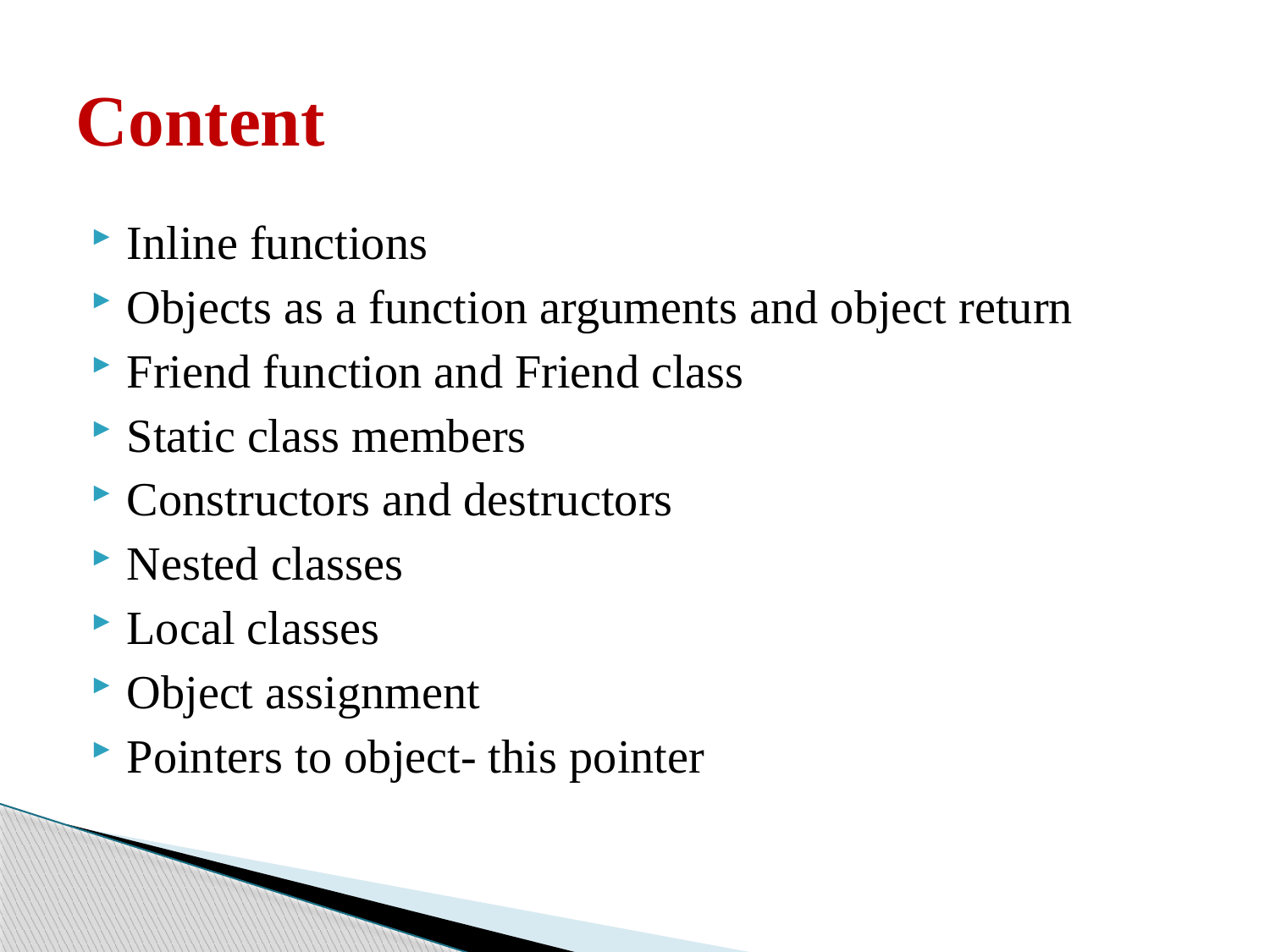

# Content
Inline functions
Objects as a function arguments and object return
Friend function and Friend class
Static class members
Constructors and destructors
Nested classes
Local classes
Object assignment
Pointers to object- this pointer